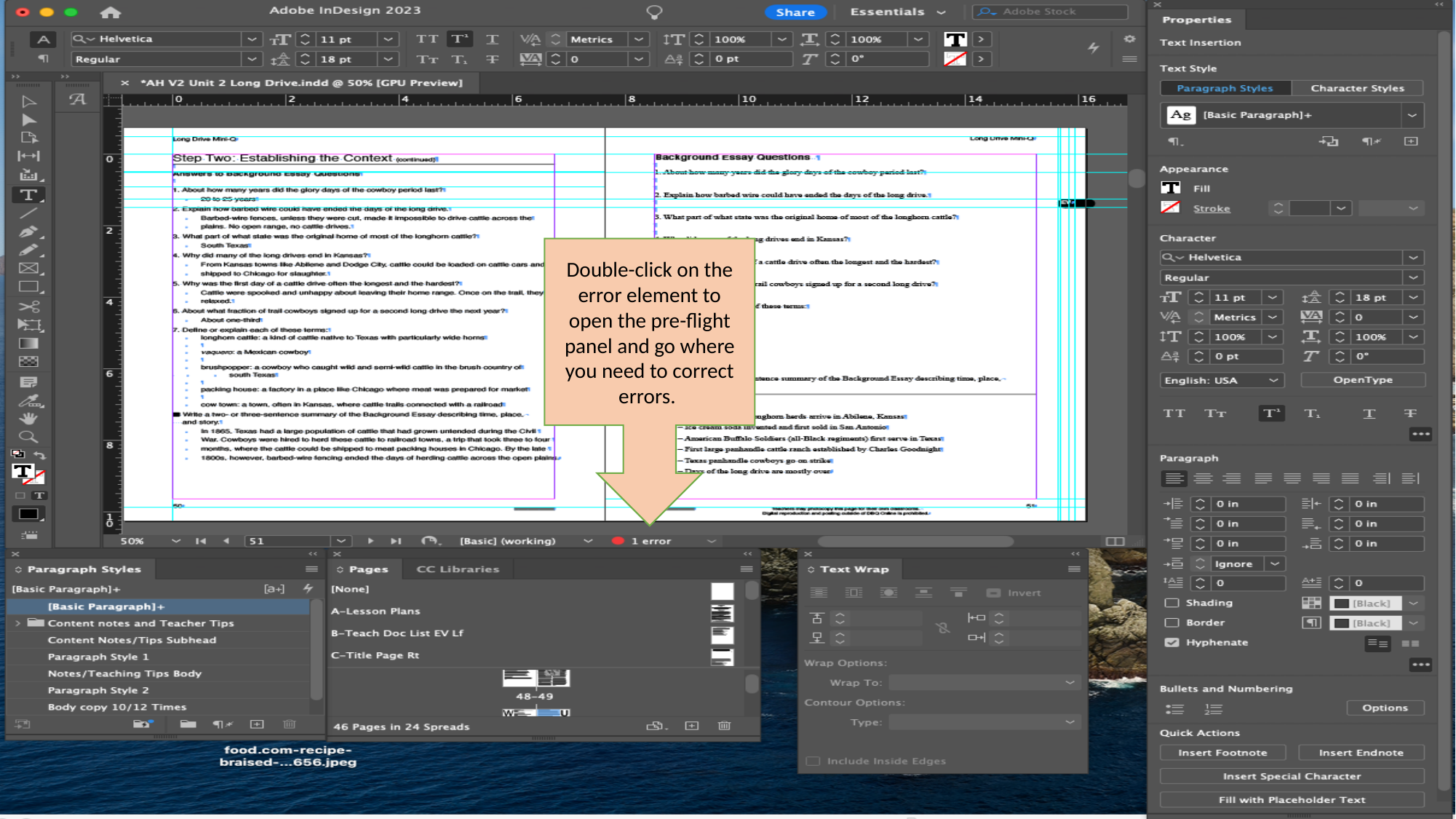

Double-click on the error element to open the pre-flight panel and go where you need to correct errors.